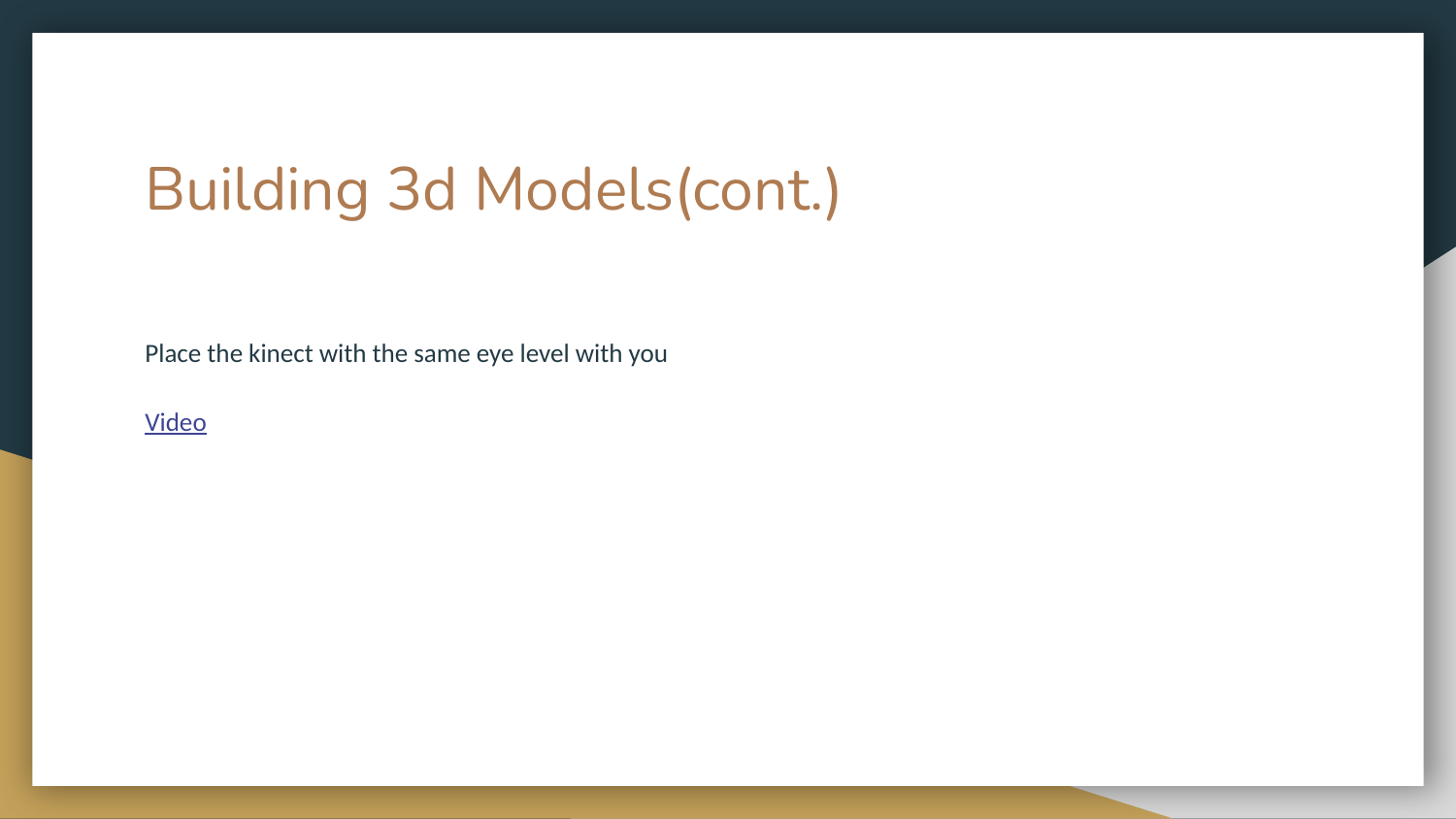

# Building 3d Models(cont.)
Place the kinect with the same eye level with you
Video